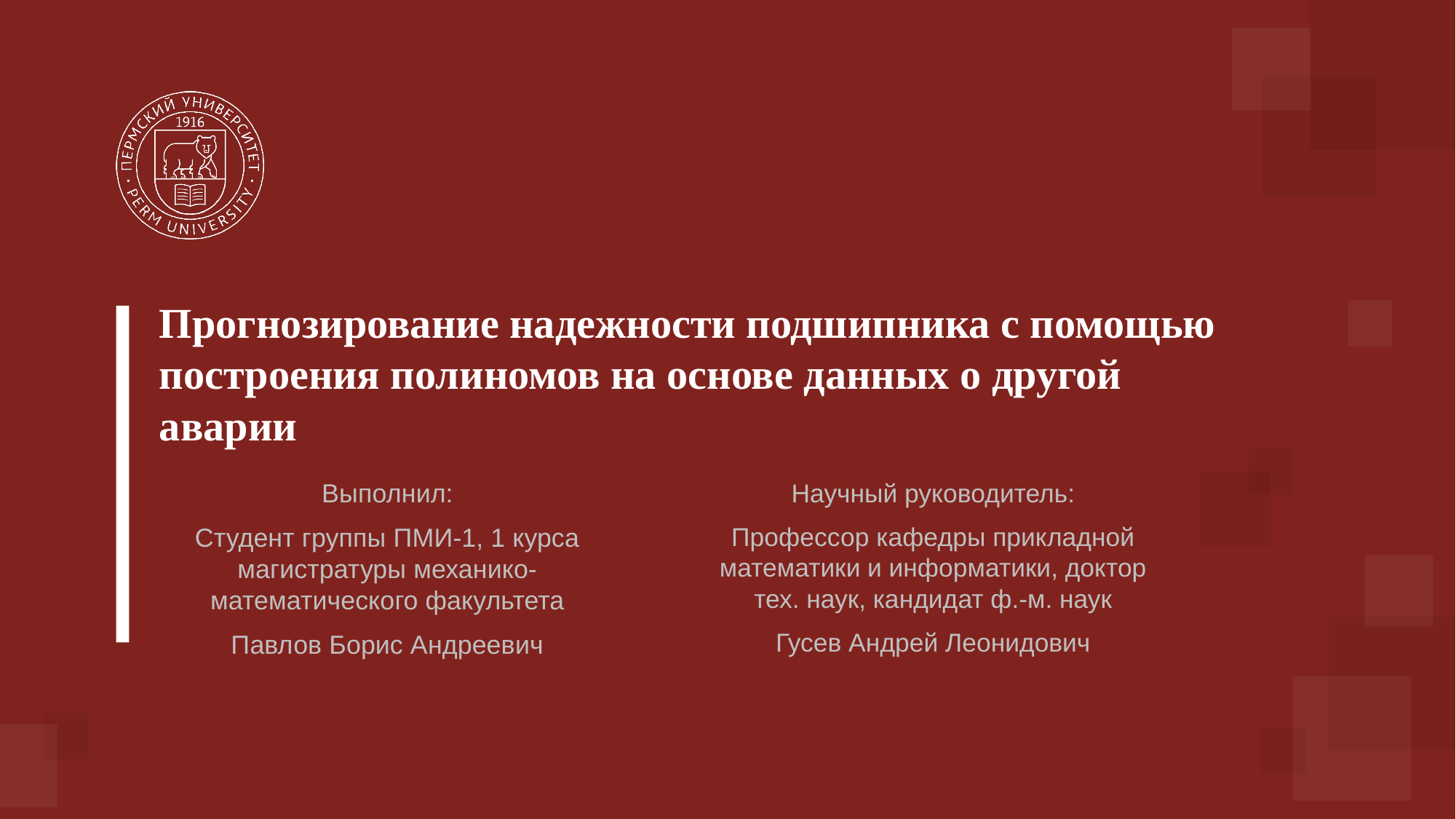

# Прогнозирование надежности подшипника с помощью построения полиномов на основе данных о другой аварии
Выполнил:
Студент группы ПМИ-1, 1 курса магистратуры механико-математического факультета
Павлов Борис Андреевич
Научный руководитель:
Профессор кафедры прикладной математики и информатики, доктор тех. наук, кандидат ф.-м. наук
Гусев Андрей Леонидович